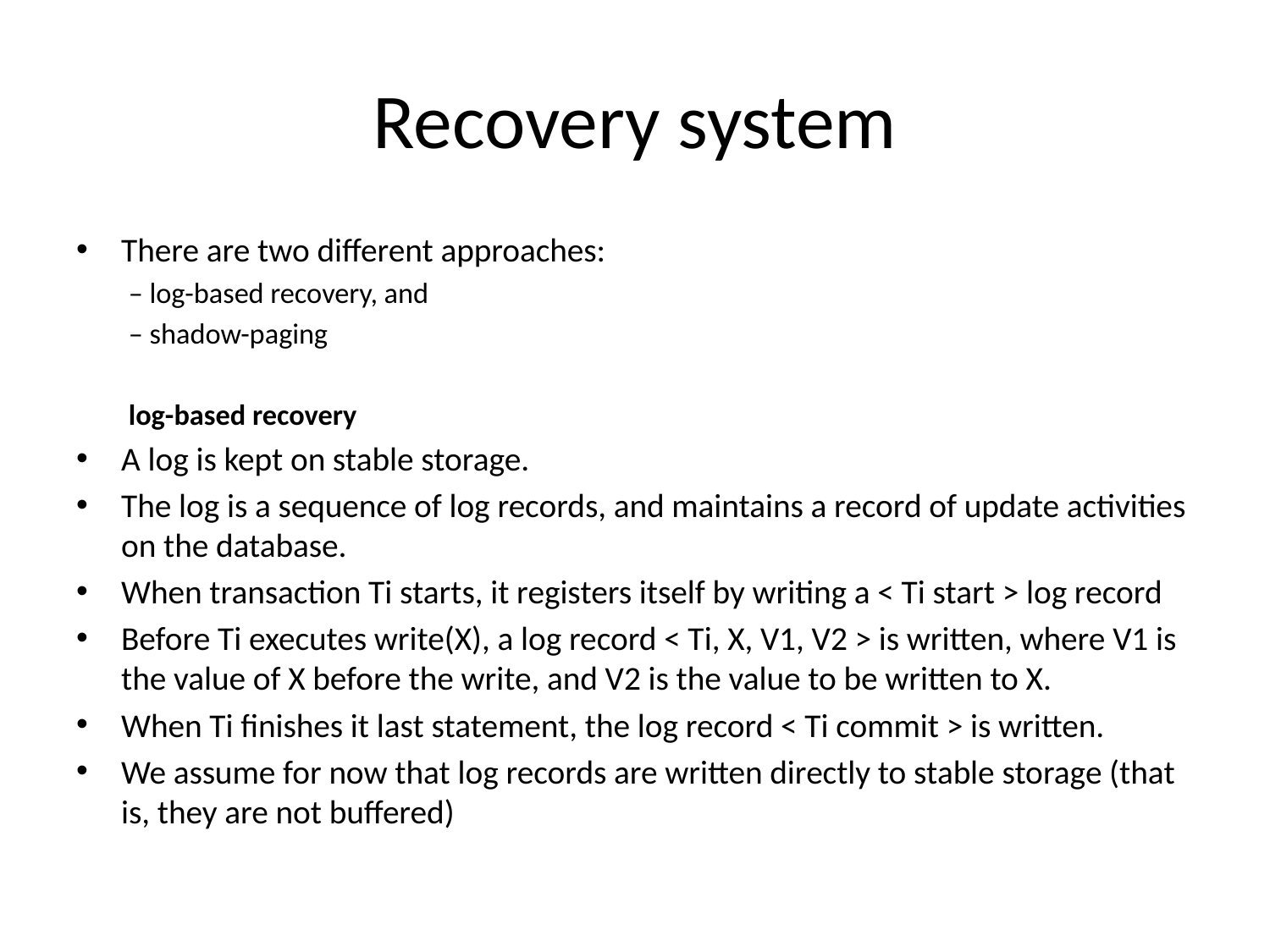

# Recovery system
There are two different approaches:
– log-based recovery, and
– shadow-paging

log-based recovery
A log is kept on stable storage.
The log is a sequence of log records, and maintains a record of update activities on the database.
When transaction Ti starts, it registers itself by writing a < Ti start > log record
Before Ti executes write(X), a log record < Ti, X, V1, V2 > is written, where V1 is the value of X before the write, and V2 is the value to be written to X.
When Ti finishes it last statement, the log record < Ti commit > is written.
We assume for now that log records are written directly to stable storage (that is, they are not buffered)